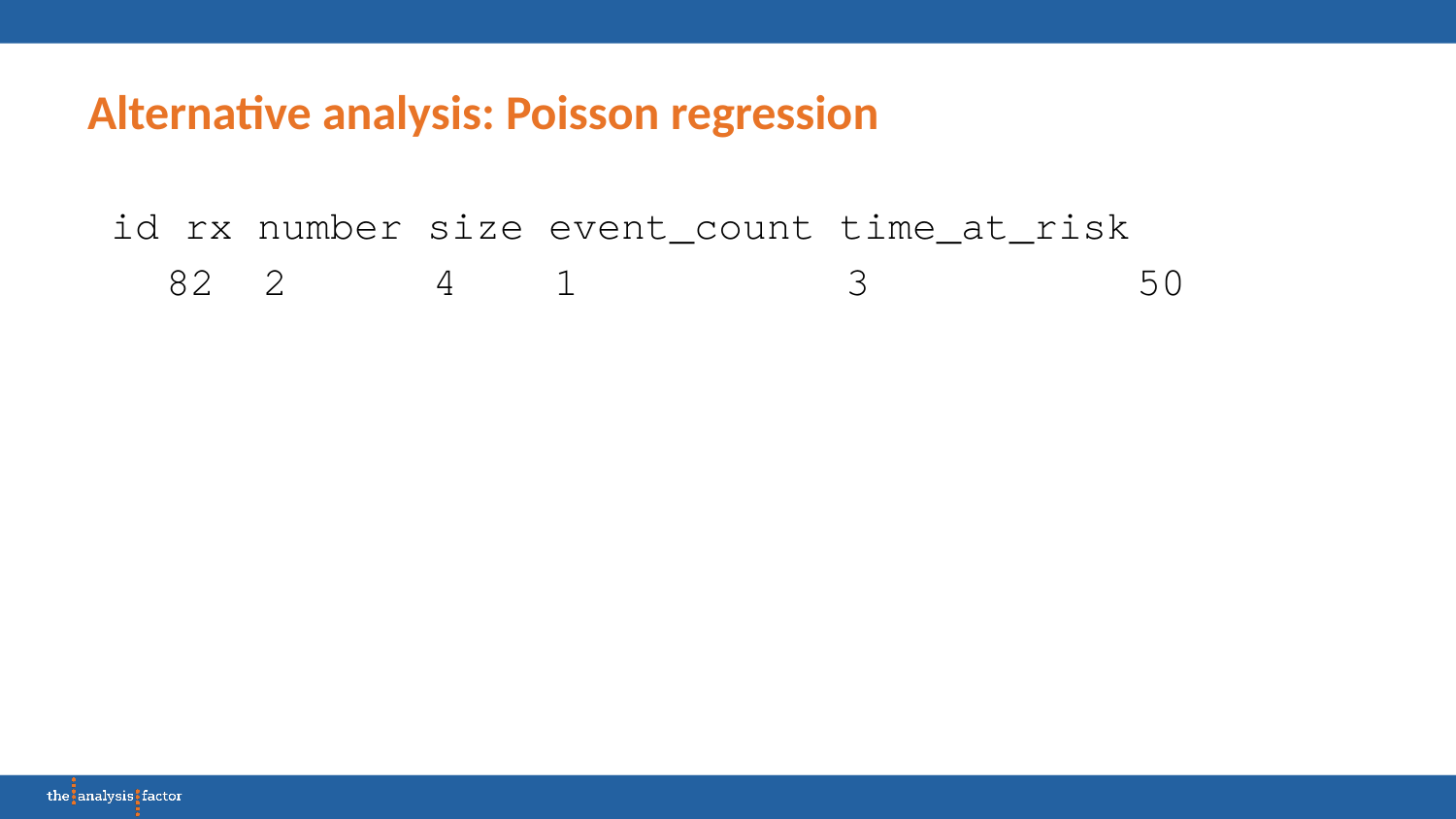

# Alternative analysis: Poisson regression
 id rx number size event_count time_at_risk
 82  2      4    1           3           50